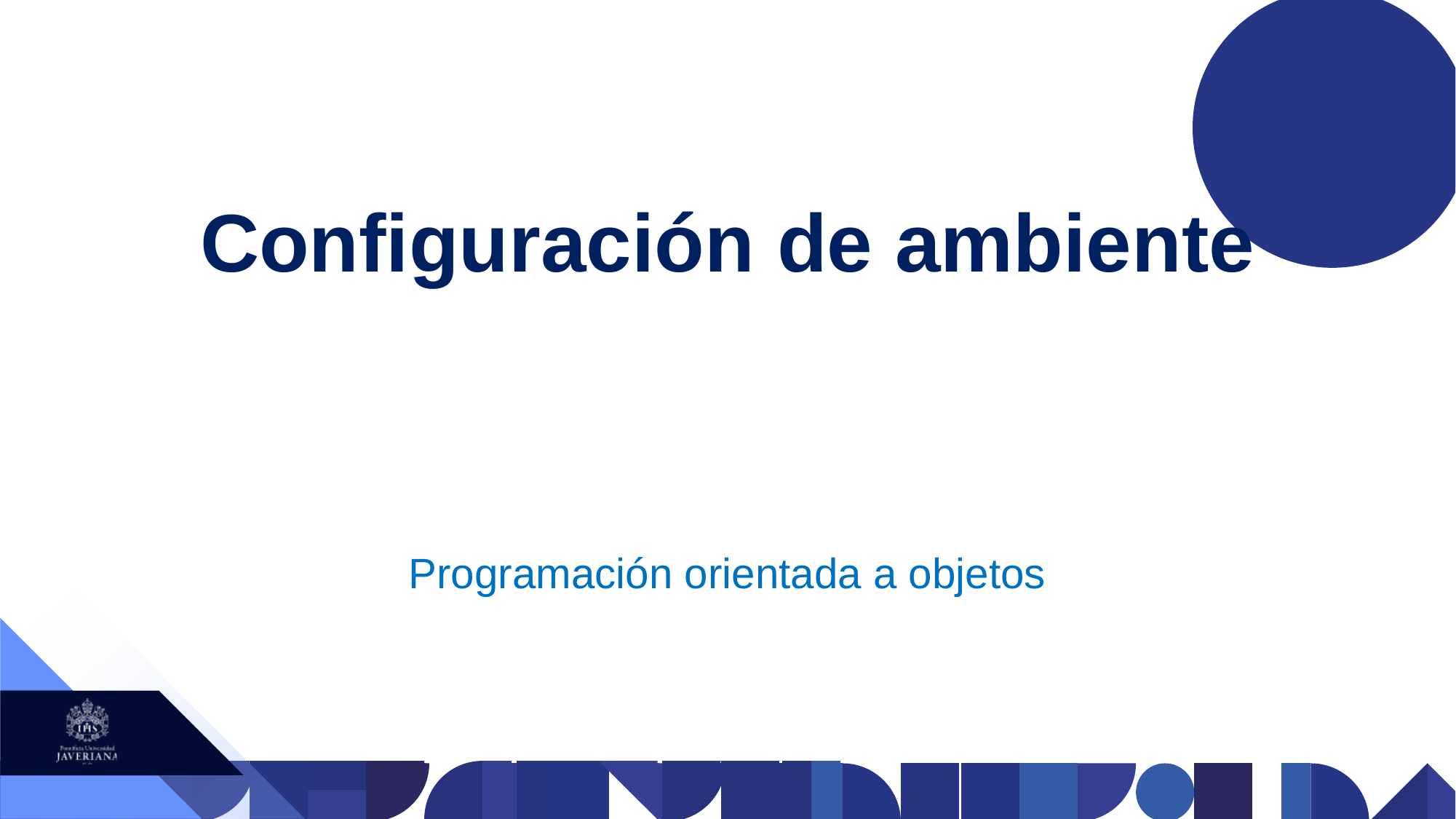

# Configuración de ambiente
Programación orientada a objetos